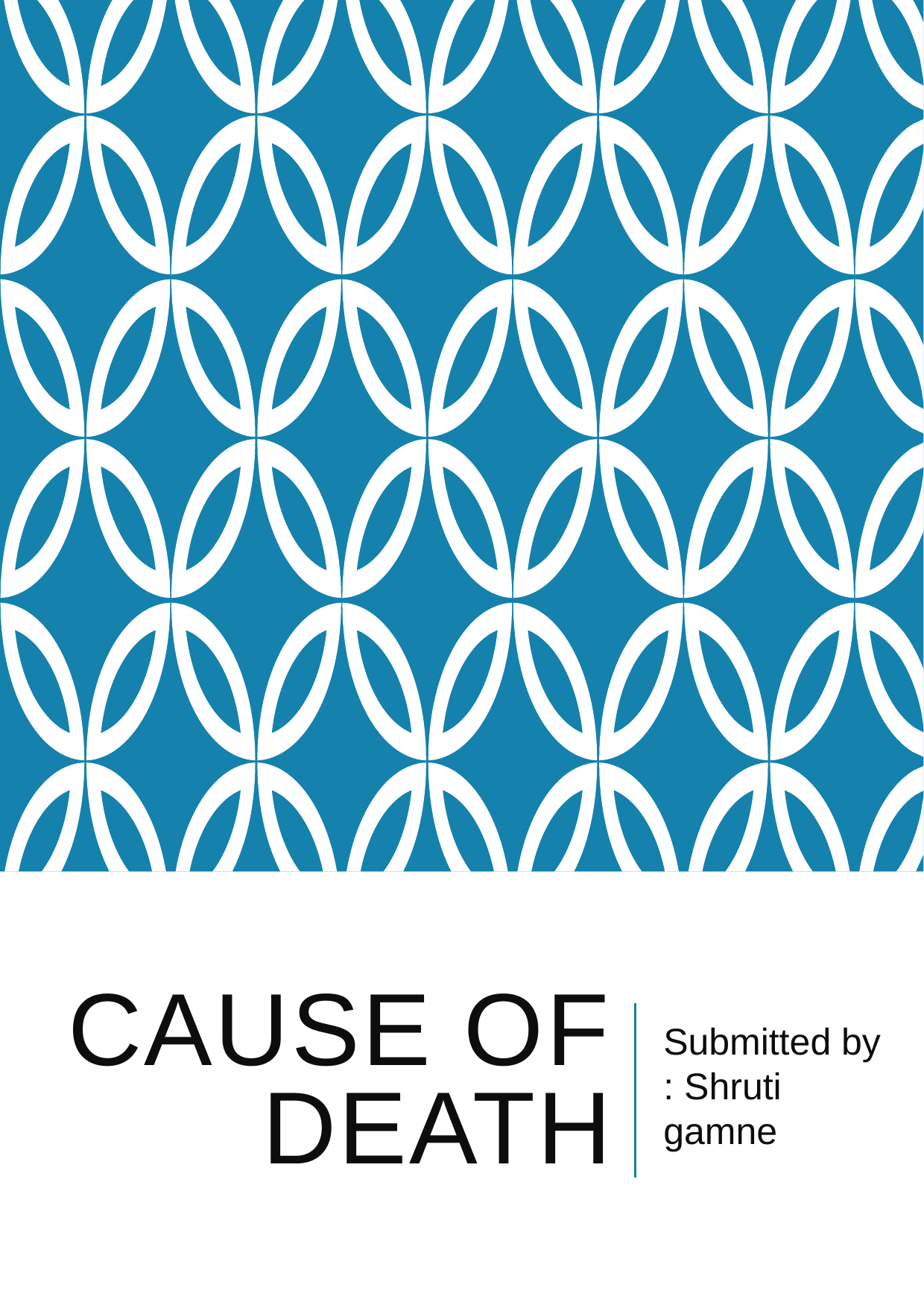

# Cause of death
Submitted by : Shruti gamne